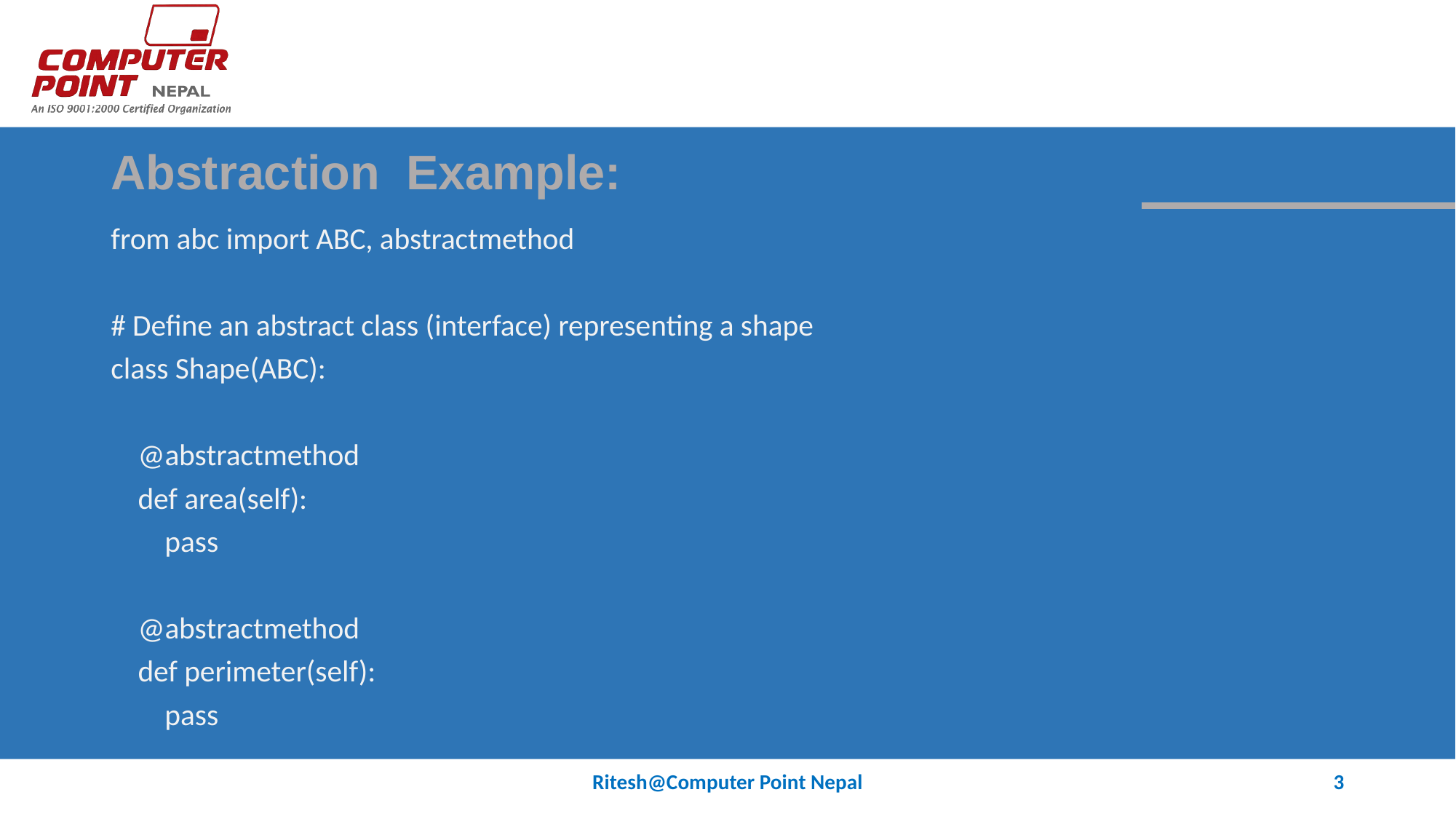

# Abstraction  Example:
from abc import ABC, abstractmethod

# Define an abstract class (interface) representing a shape
class Shape(ABC):

    @abstractmethod
    def area(self):
        pass

    @abstractmethod
    def perimeter(self):
        pass

Ritesh@Computer Point Nepal

3